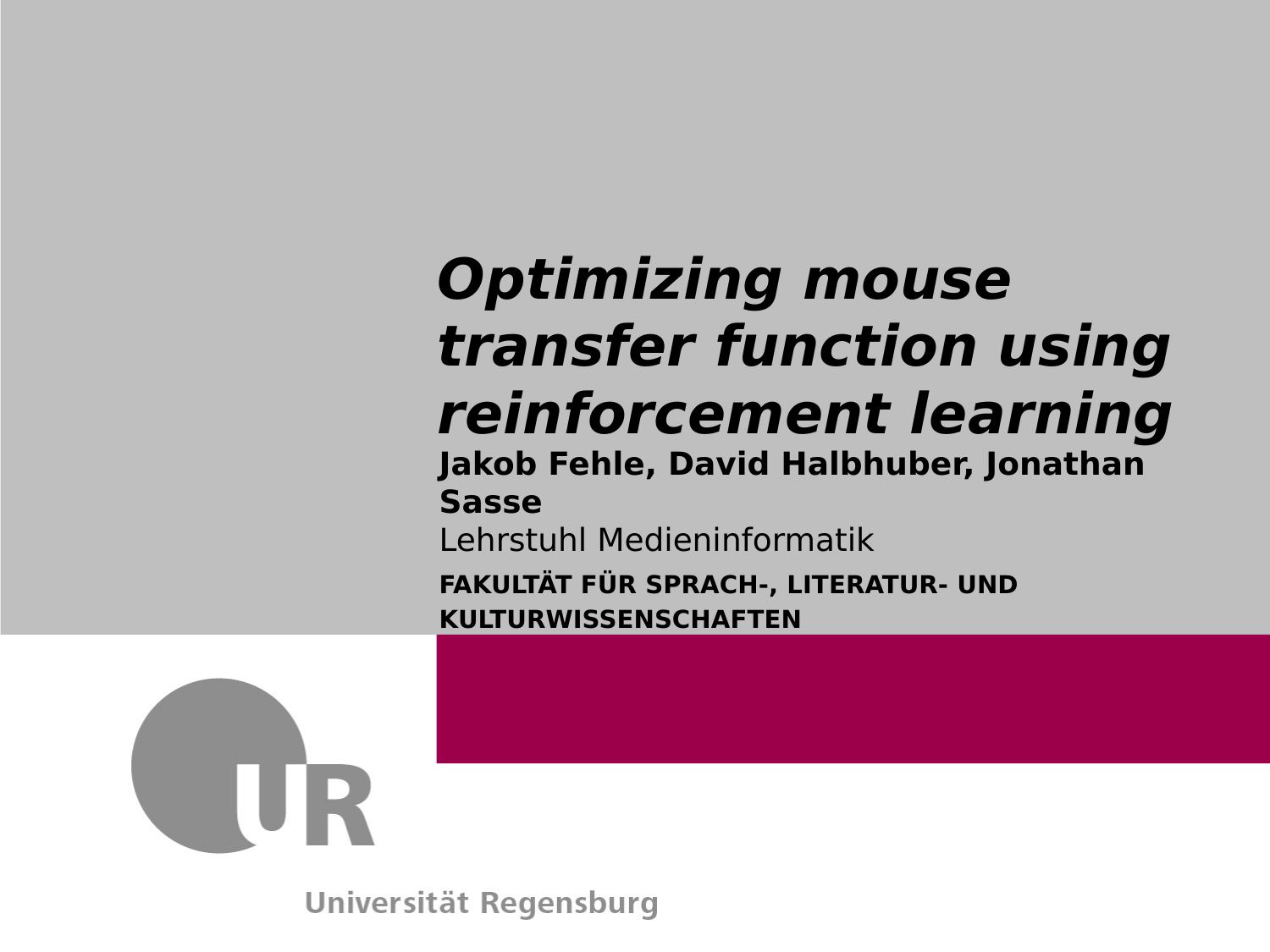

Optimizing mouse transfer function using reinforcement learning